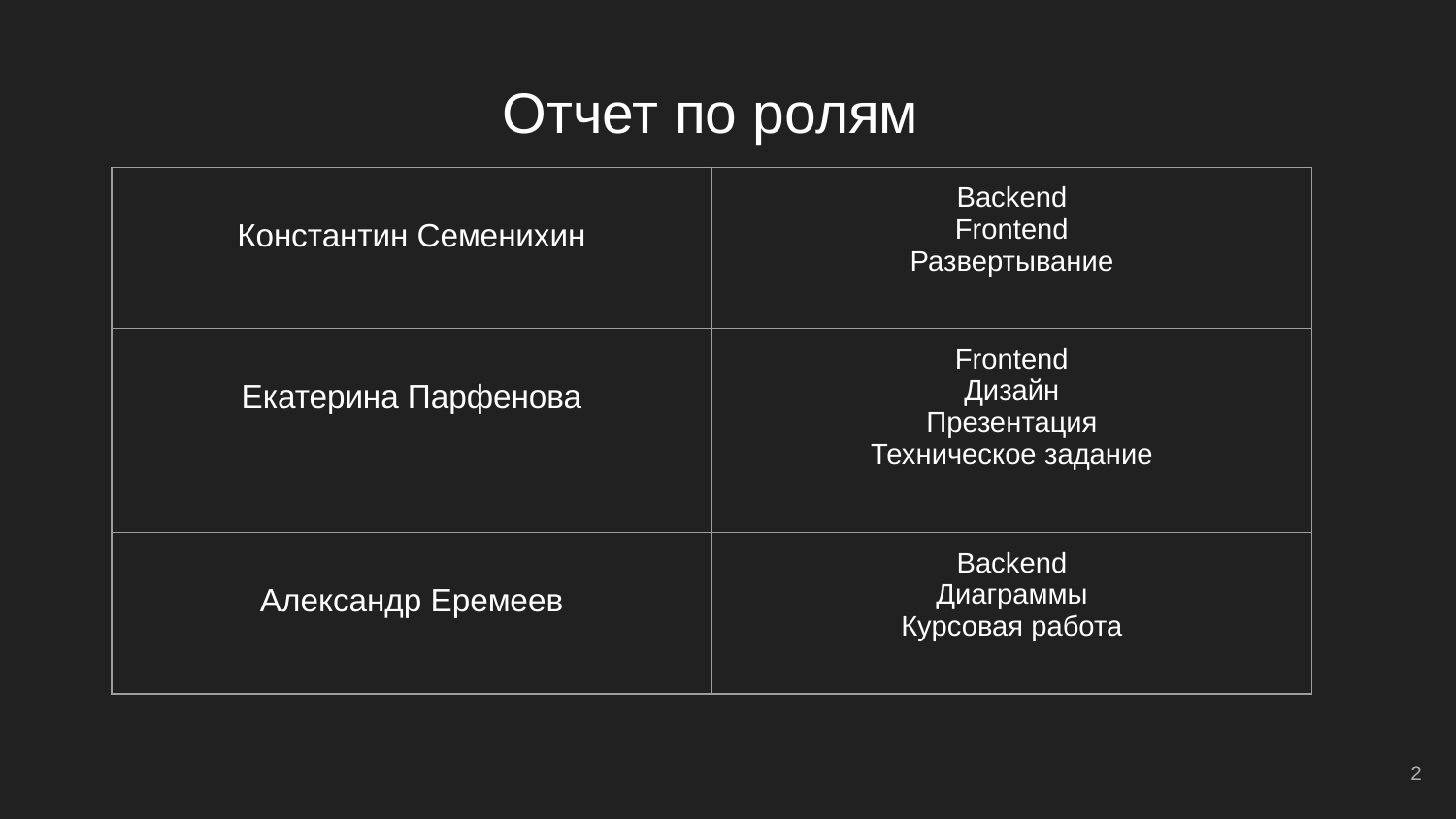

# Отчет по ролям

| Константин Семенихин | Backend Frontend Развертывание |
| --- | --- |
| Екатерина Парфенова | Frontend Дизайн Презентация Техническое задание |
| Александр Еремеев | Backend Диаграммы Курсовая работа |
2